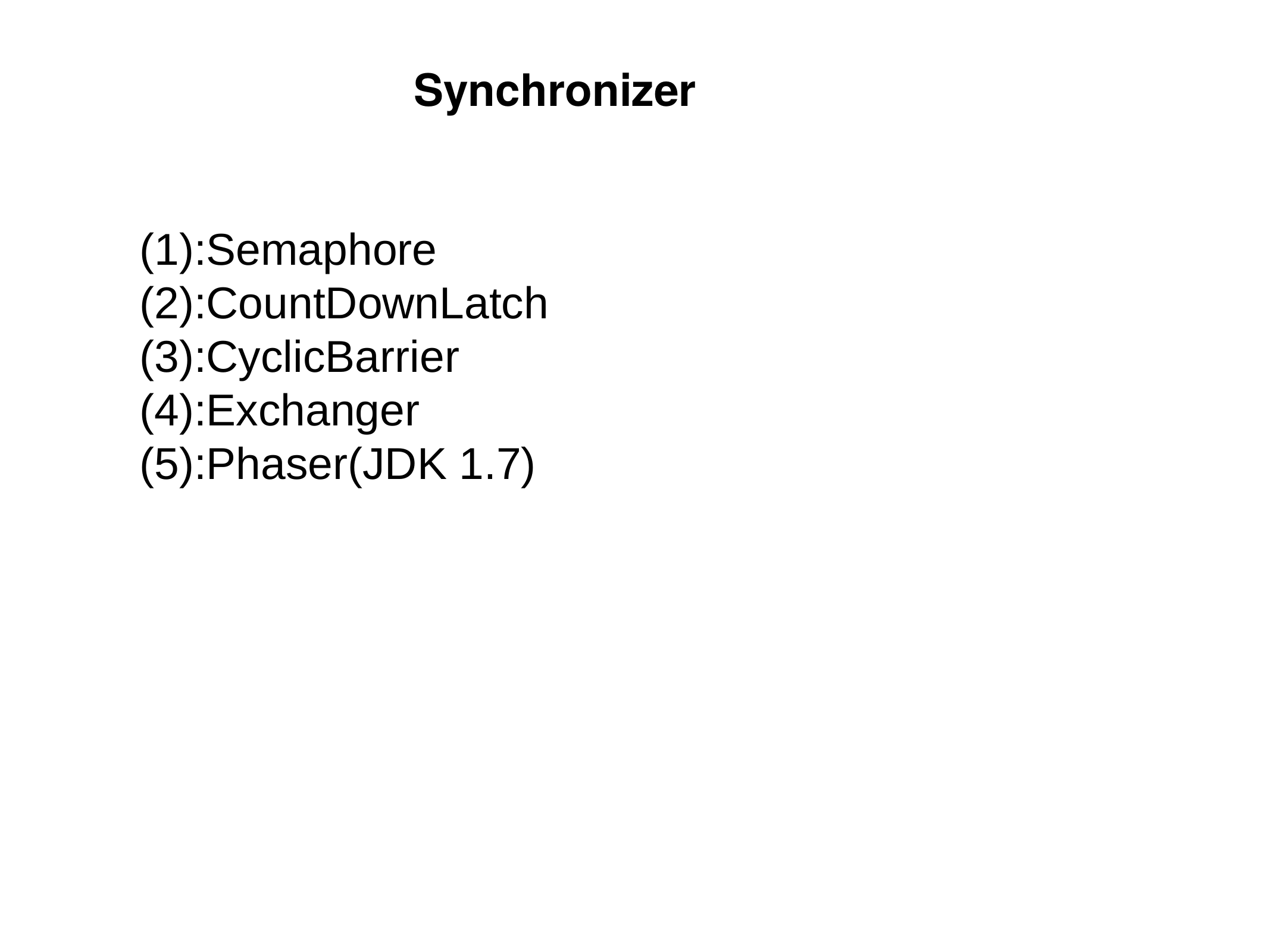

Synchronizer
(1):Semaphore
(2):CountDownLatch
(3):CyclicBarrier
(4):Exchanger
(5):Phaser(JDK 1.7)